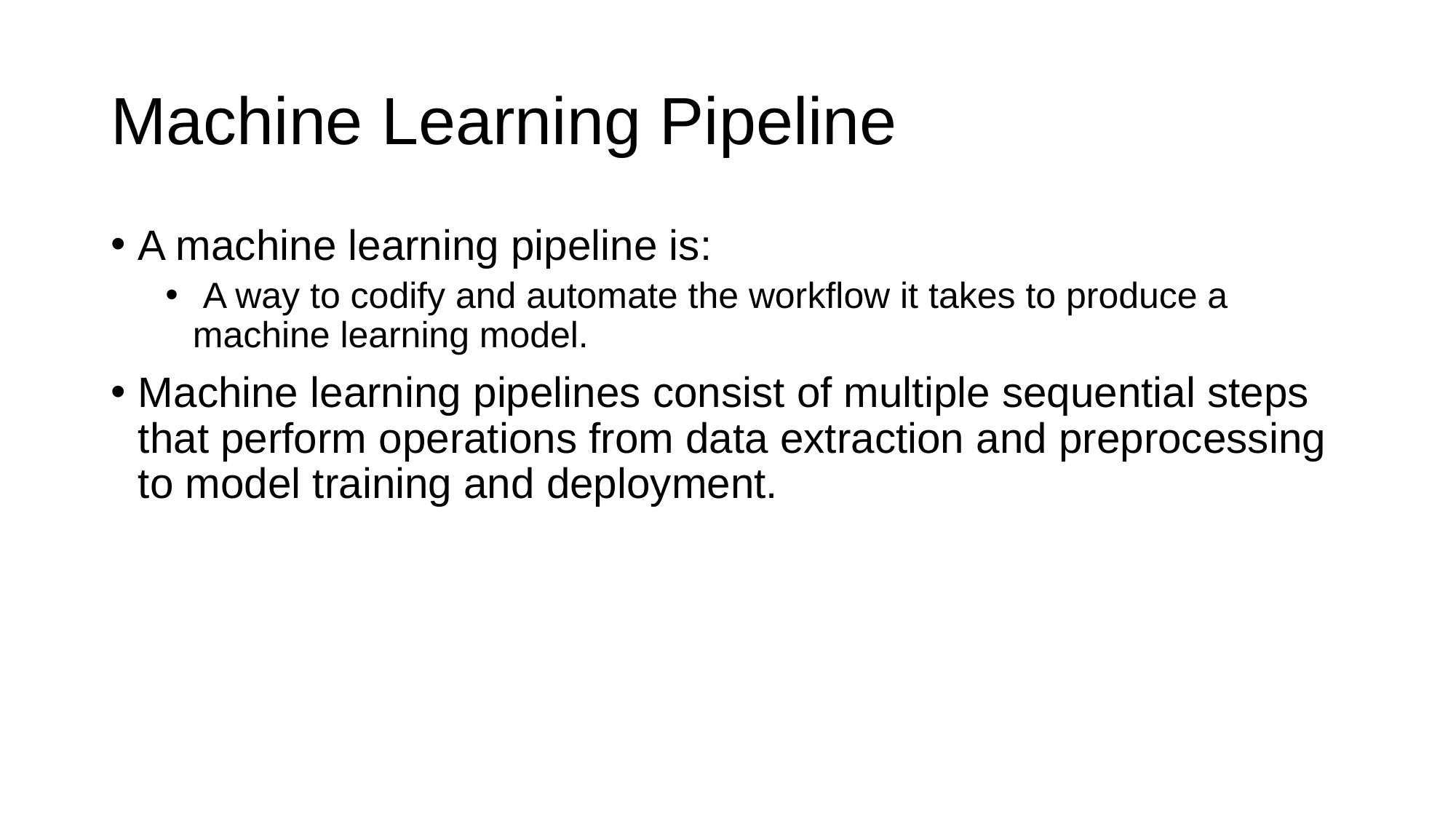

# Machine Learning Pipeline
A machine learning pipeline is:
 A way to codify and automate the workflow it takes to produce a machine learning model.
Machine learning pipelines consist of multiple sequential steps that perform operations from data extraction and preprocessing to model training and deployment.